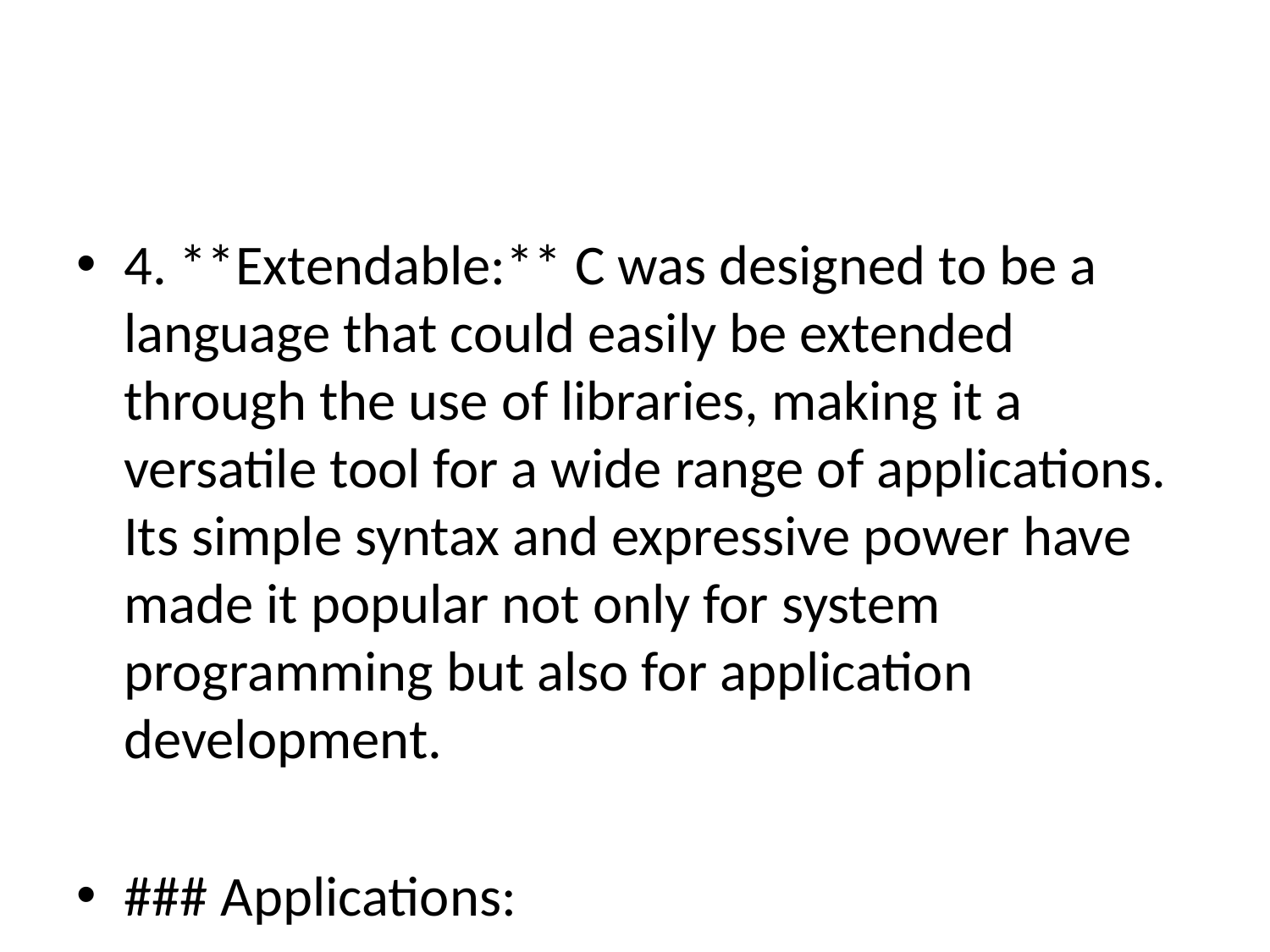

#
4. **Extendable:** C was designed to be a language that could easily be extended through the use of libraries, making it a versatile tool for a wide range of applications. Its simple syntax and expressive power have made it popular not only for system programming but also for application development.

### Applications: